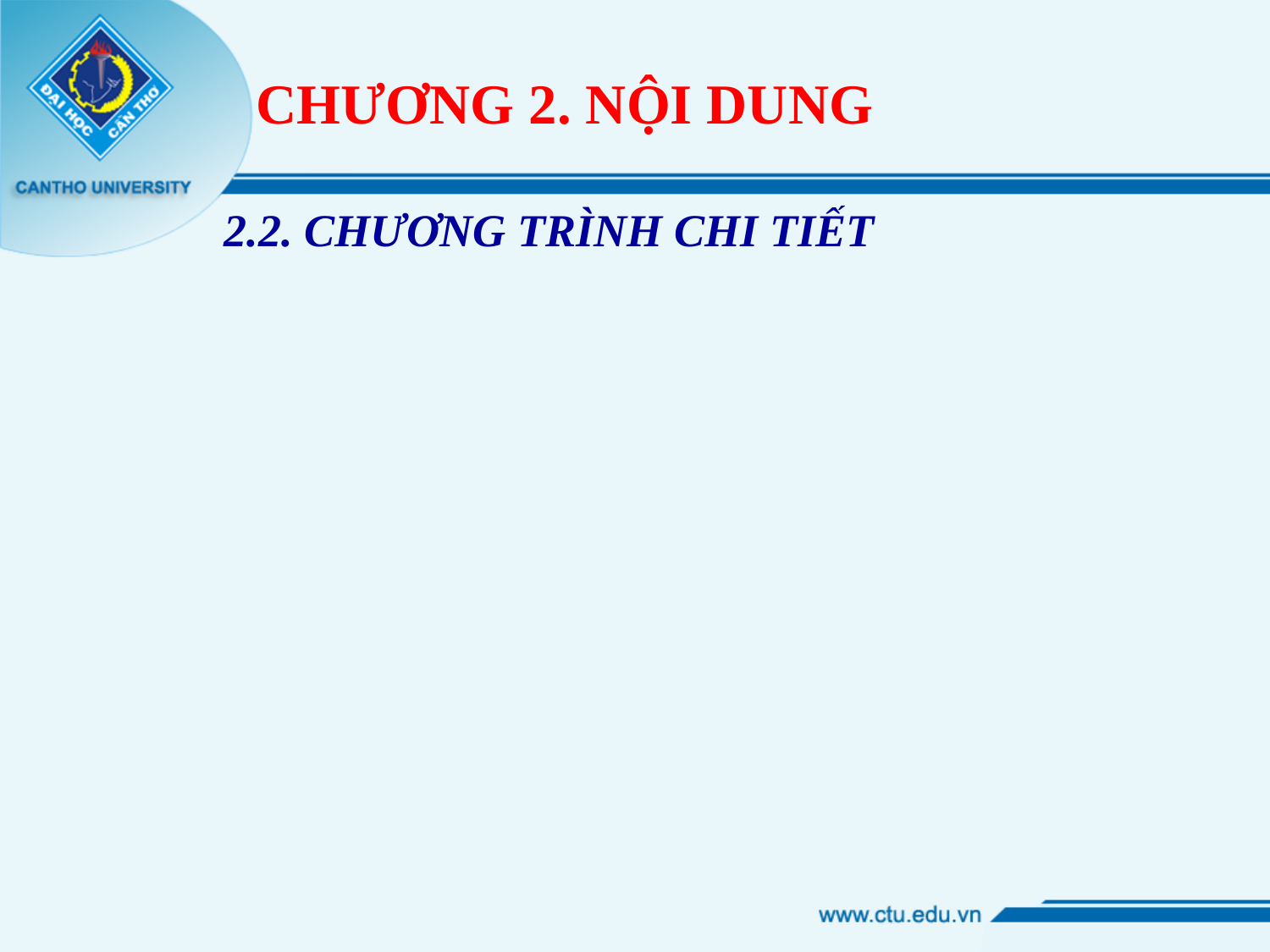

# CHƯƠNG 2. NỘI DUNG
2.2. CHƯƠNG TRÌNH CHI TIẾT